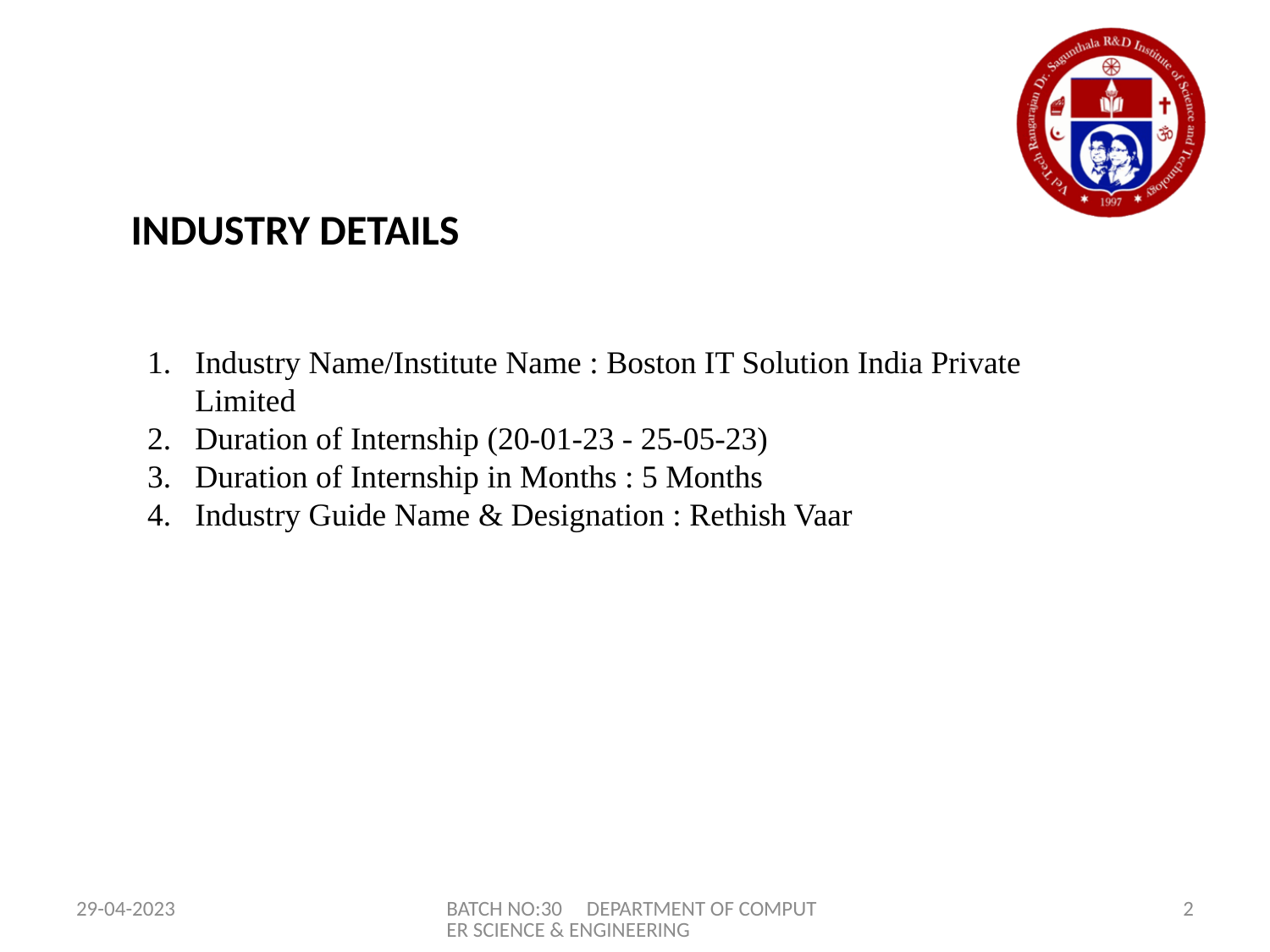

INDUSTRY DETAILS
Industry Name/Institute Name : Boston IT Solution India Private Limited
Duration of Internship (20-01-23 - 25-05-23)
Duration of Internship in Months : 5 Months
Industry Guide Name & Designation : Rethish Vaar

29-04-2023
BATCH NO:30     DEPARTMENT OF COMPUTER SCIENCE & ENGINEERING
2